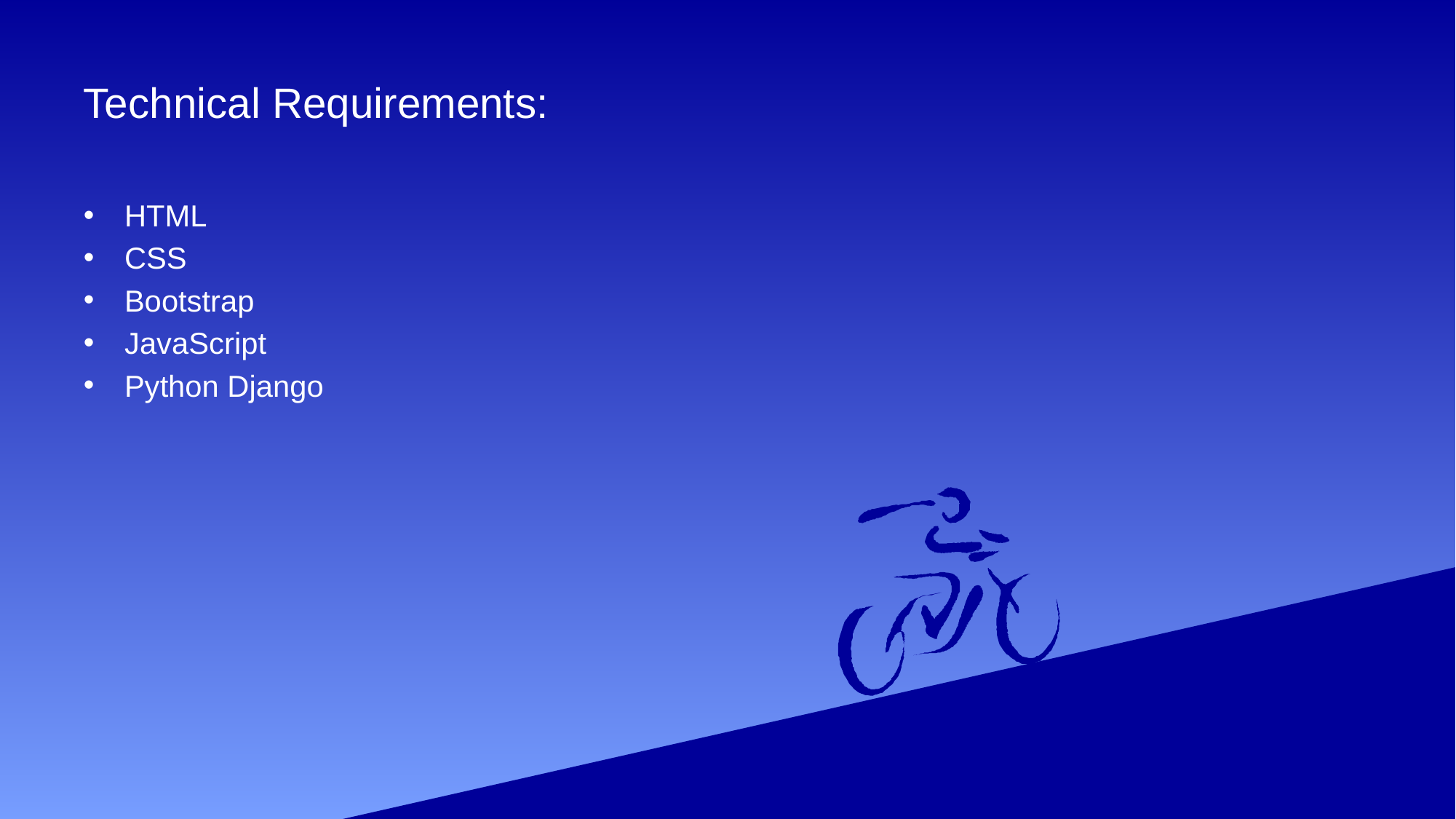

# Technical Requirements:
HTML
CSS
Bootstrap
JavaScript
Python Django